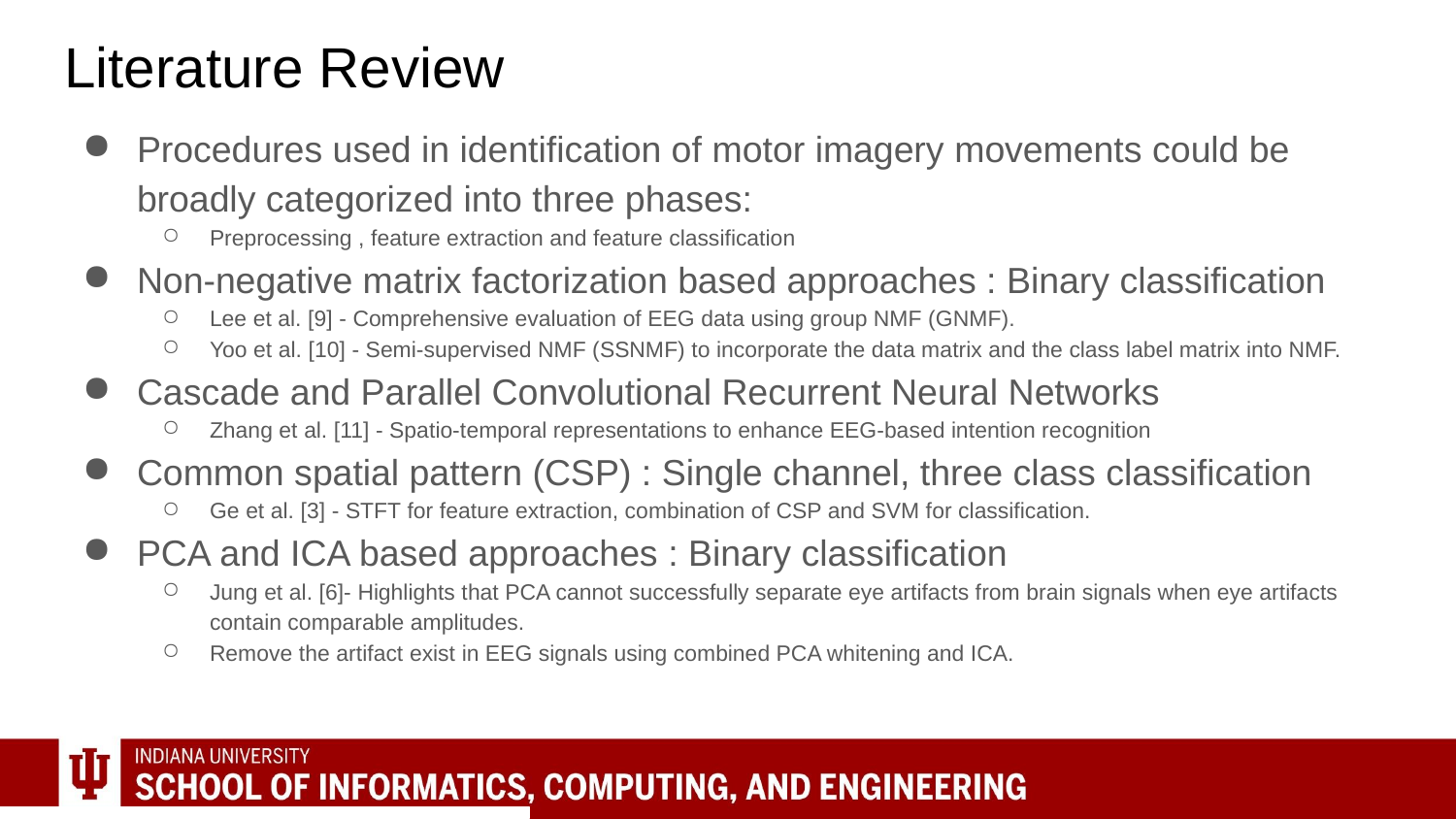

# Literature Review
Procedures used in identification of motor imagery movements could be broadly categorized into three phases:
Preprocessing , feature extraction and feature classification
Non-negative matrix factorization based approaches : Binary classification
Lee et al. [9] - Comprehensive evaluation of EEG data using group NMF (GNMF).
Yoo et al. [10] - Semi-supervised NMF (SSNMF) to incorporate the data matrix and the class label matrix into NMF.
Cascade and Parallel Convolutional Recurrent Neural Networks
Zhang et al. [11] - Spatio-temporal representations to enhance EEG-based intention recognition
Common spatial pattern (CSP) : Single channel, three class classification
Ge et al. [3] - STFT for feature extraction, combination of CSP and SVM for classification.
PCA and ICA based approaches : Binary classification
Jung et al. [6]- Highlights that PCA cannot successfully separate eye artifacts from brain signals when eye artifacts contain comparable amplitudes.
Remove the artifact exist in EEG signals using combined PCA whitening and ICA.